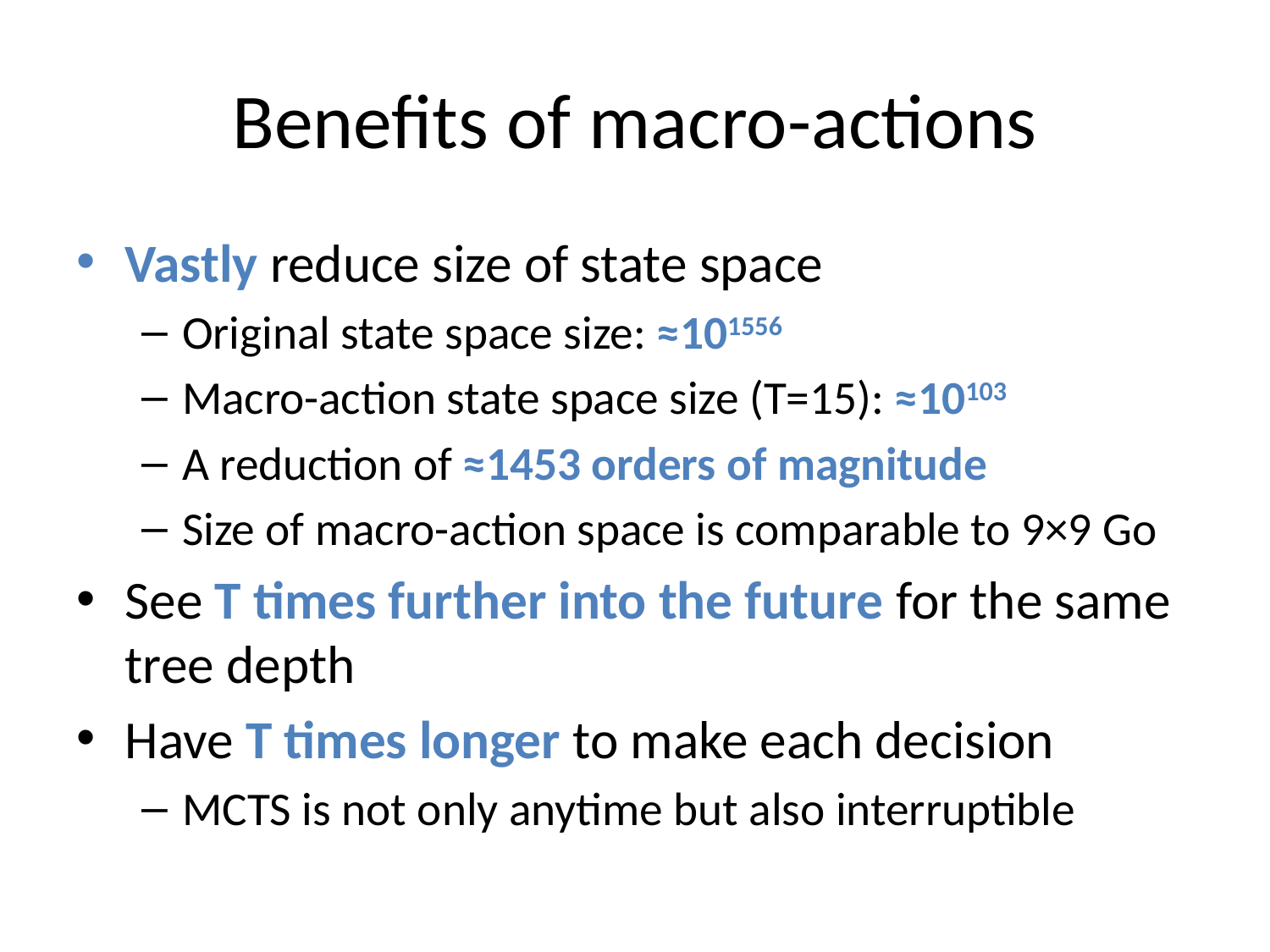

# Benefits of macro-actions
Vastly reduce size of state space
Original state space size: ≈101556
Macro-action state space size (T=15): ≈10103
A reduction of ≈1453 orders of magnitude
Size of macro-action space is comparable to 9×9 Go
See T times further into the future for the same tree depth
Have T times longer to make each decision
MCTS is not only anytime but also interruptible